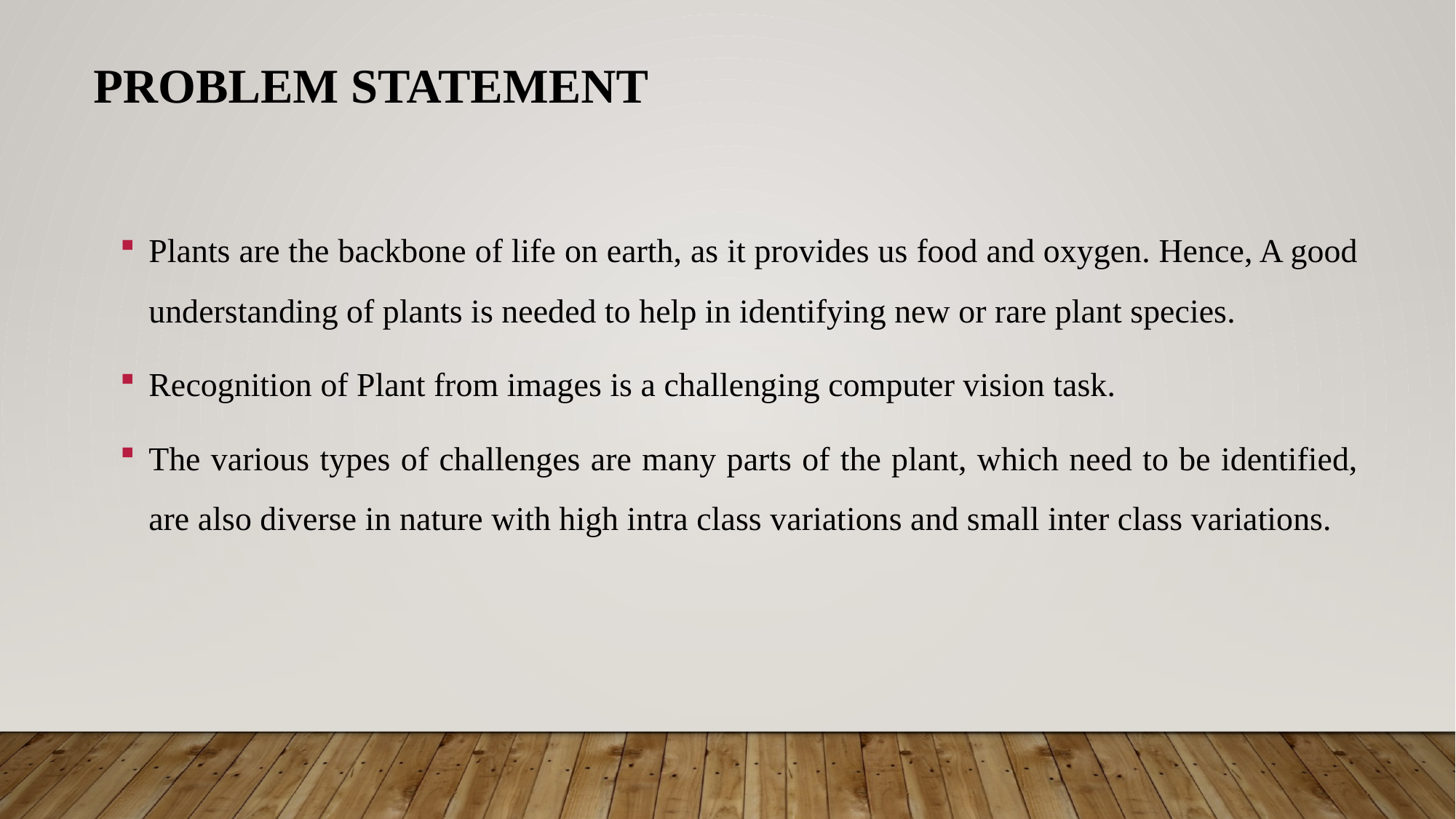

# PROBLEM STATEMENT
Plants are the backbone of life on earth, as it provides us food and oxygen. Hence, A good understanding of plants is needed to help in identifying new or rare plant species.
Recognition of Plant from images is a challenging computer vision task.
The various types of challenges are many parts of the plant, which need to be identified, are also diverse in nature with high intra class variations and small inter class variations.